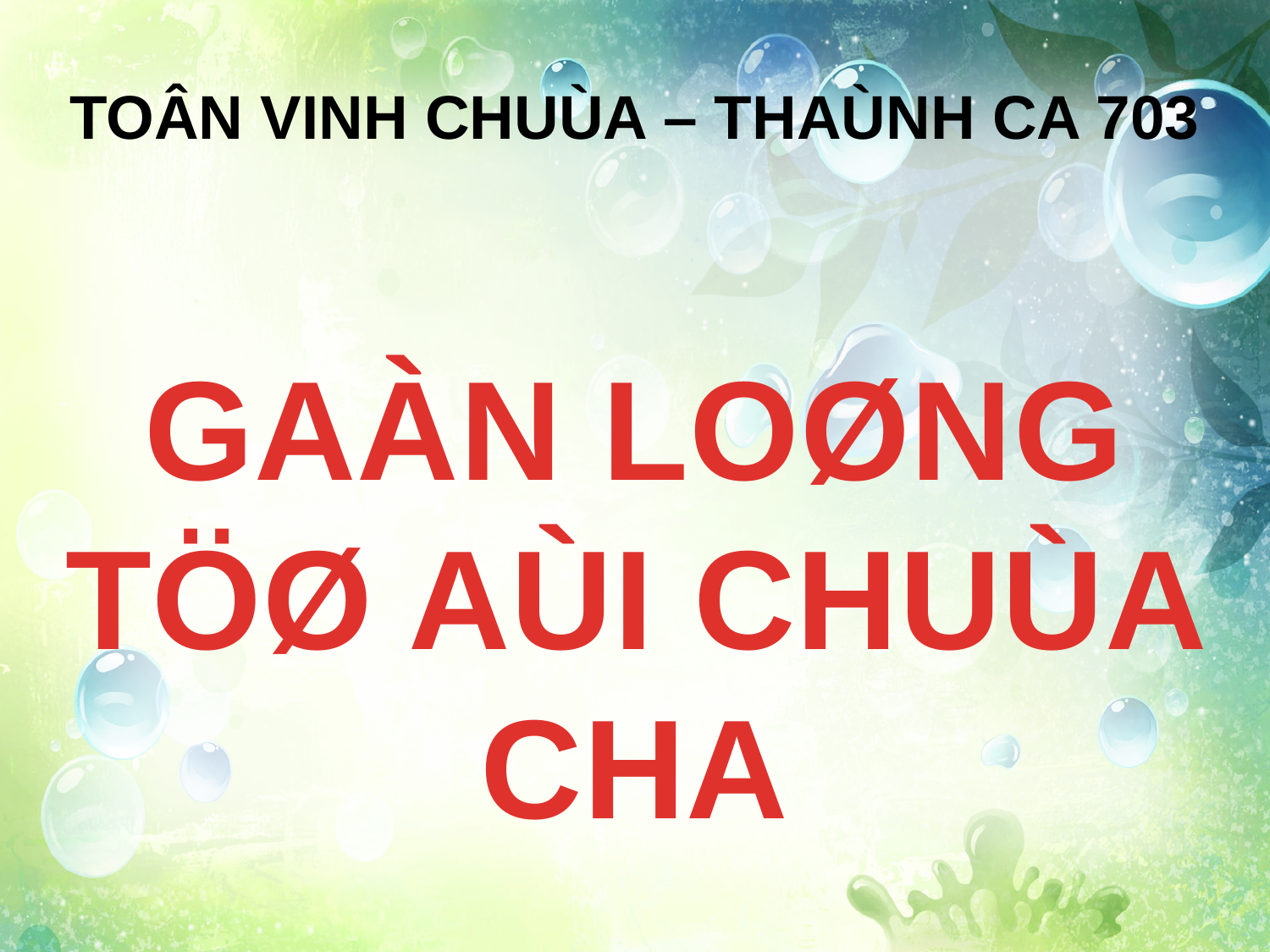

TOÂN VINH CHUÙA – THAÙNH CA 703
GAÀN LOØNG TÖØ AÙI CHUÙA CHA